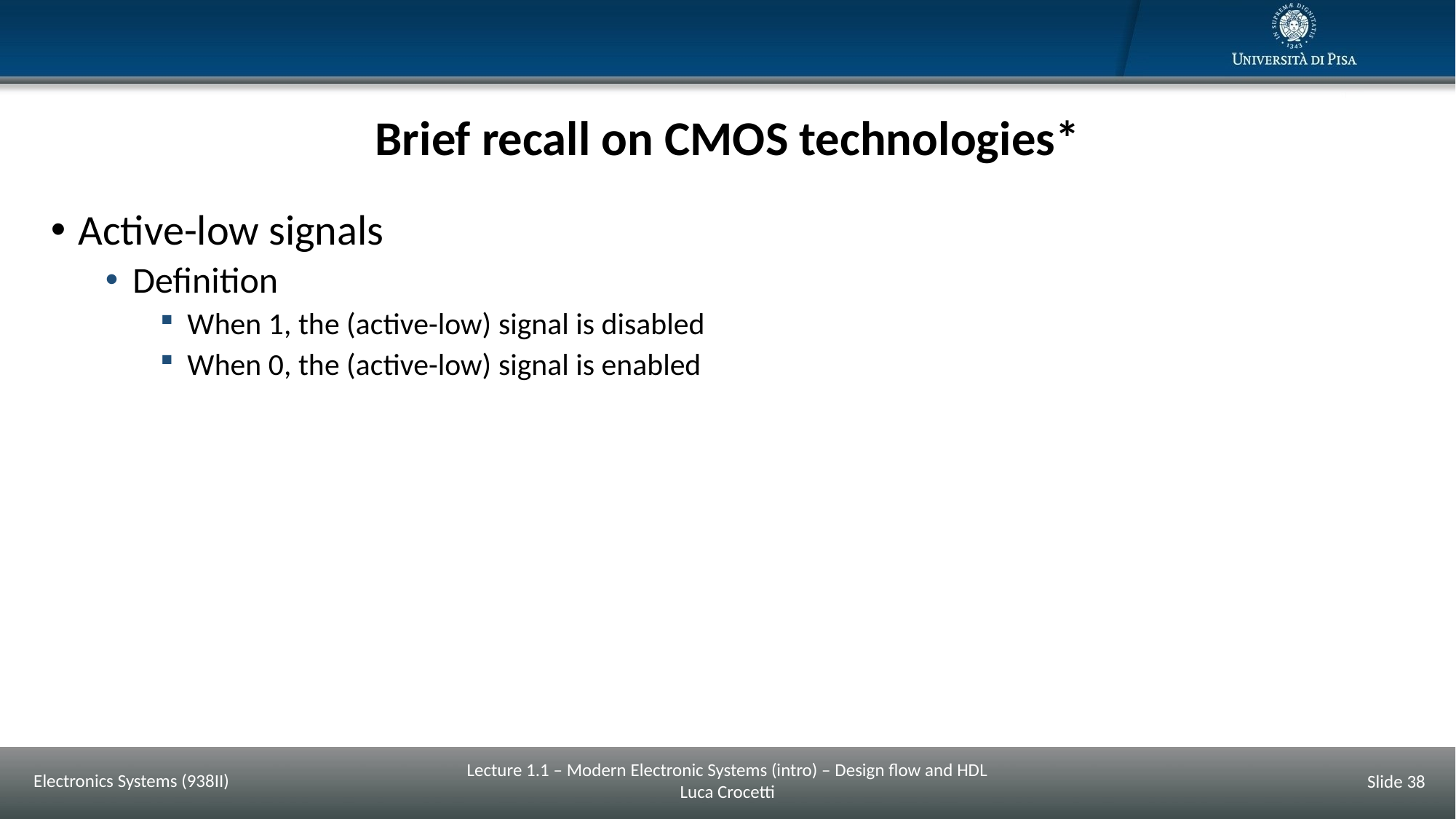

# Brief recall on CMOS technologies*
Active-low signals
Definition
When 1, the (active-low) signal is disabled
When 0, the (active-low) signal is enabled